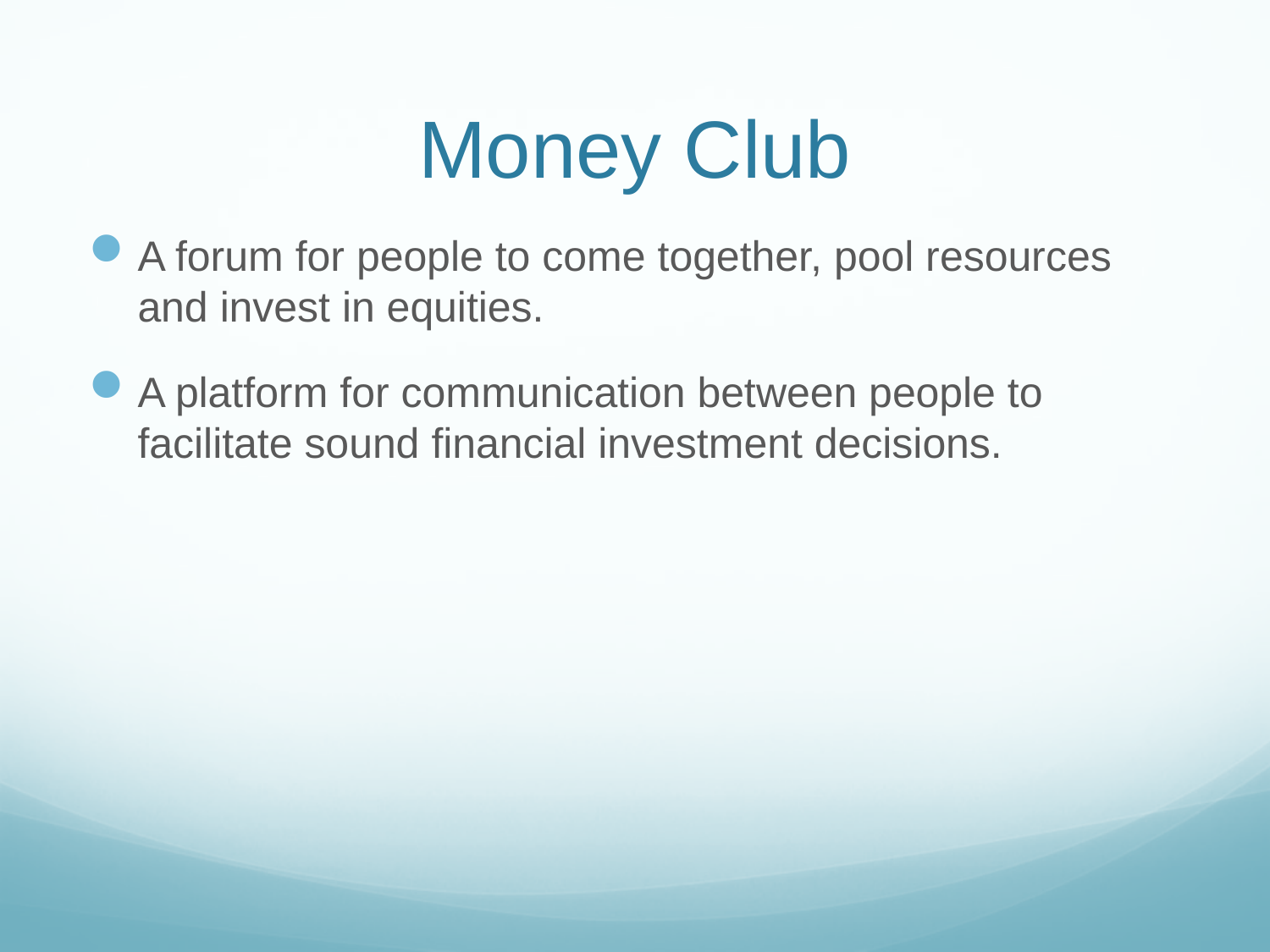

# Money Club
A forum for people to come together, pool resources and invest in equities.
A platform for communication between people to facilitate sound financial investment decisions.